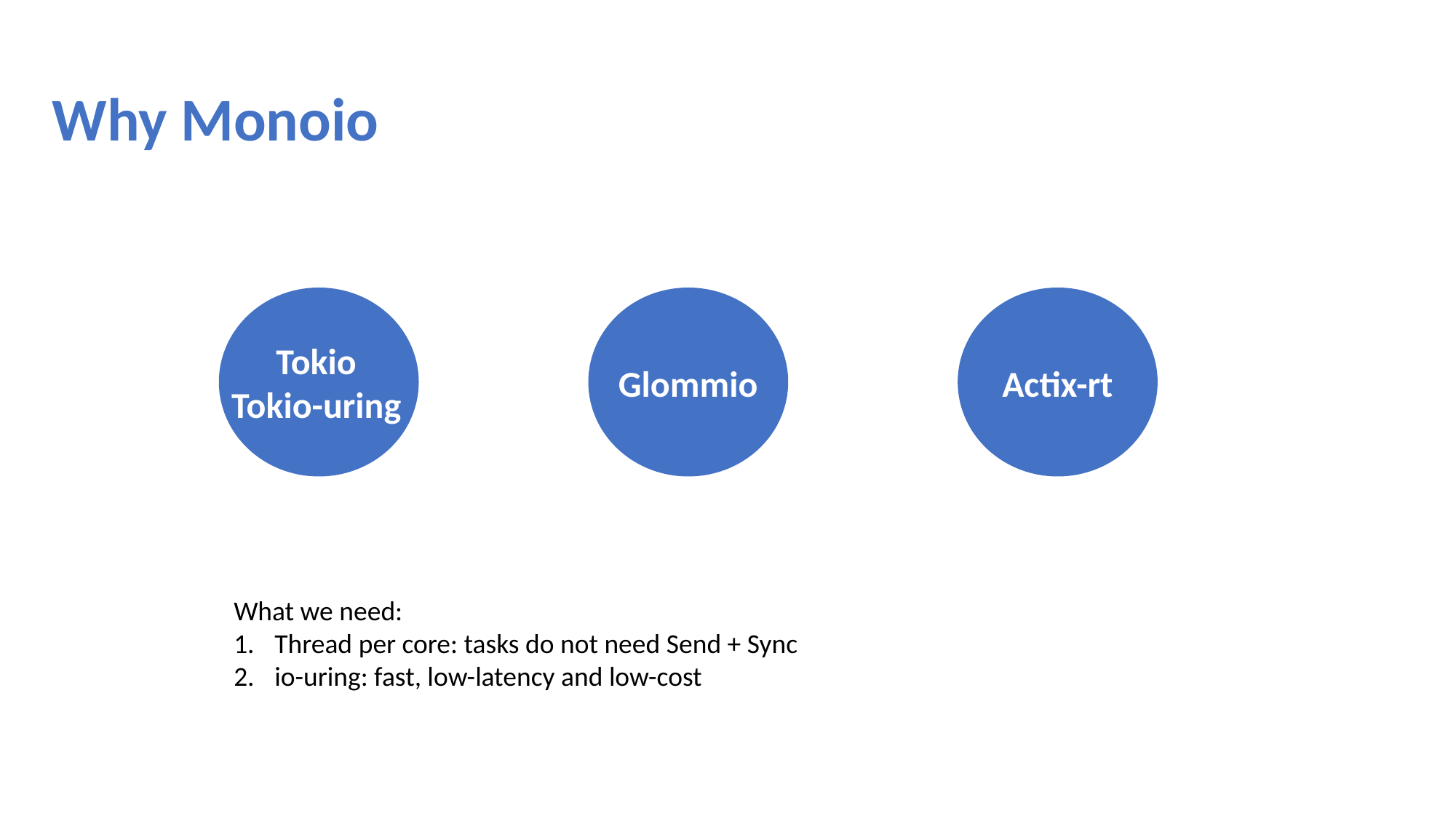

Why Monoio

Tokio
Tokio-uring
Glommio
Actix-rt
What we need:
Thread per core: tasks do not need Send + Sync
io-uring: fast, low-latency and low-cost